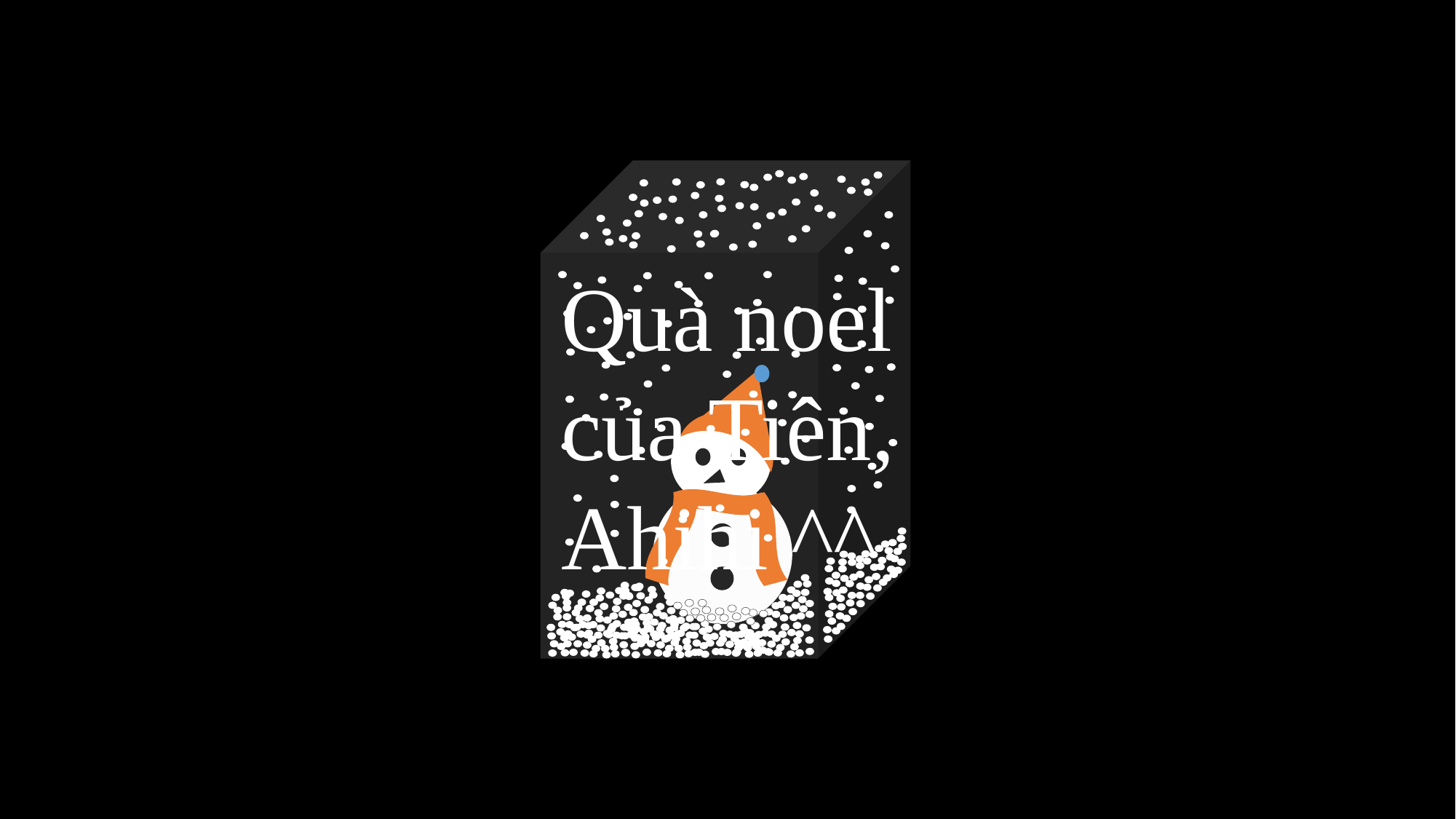

Quà noel của Tiên, Ahihi ^^

www